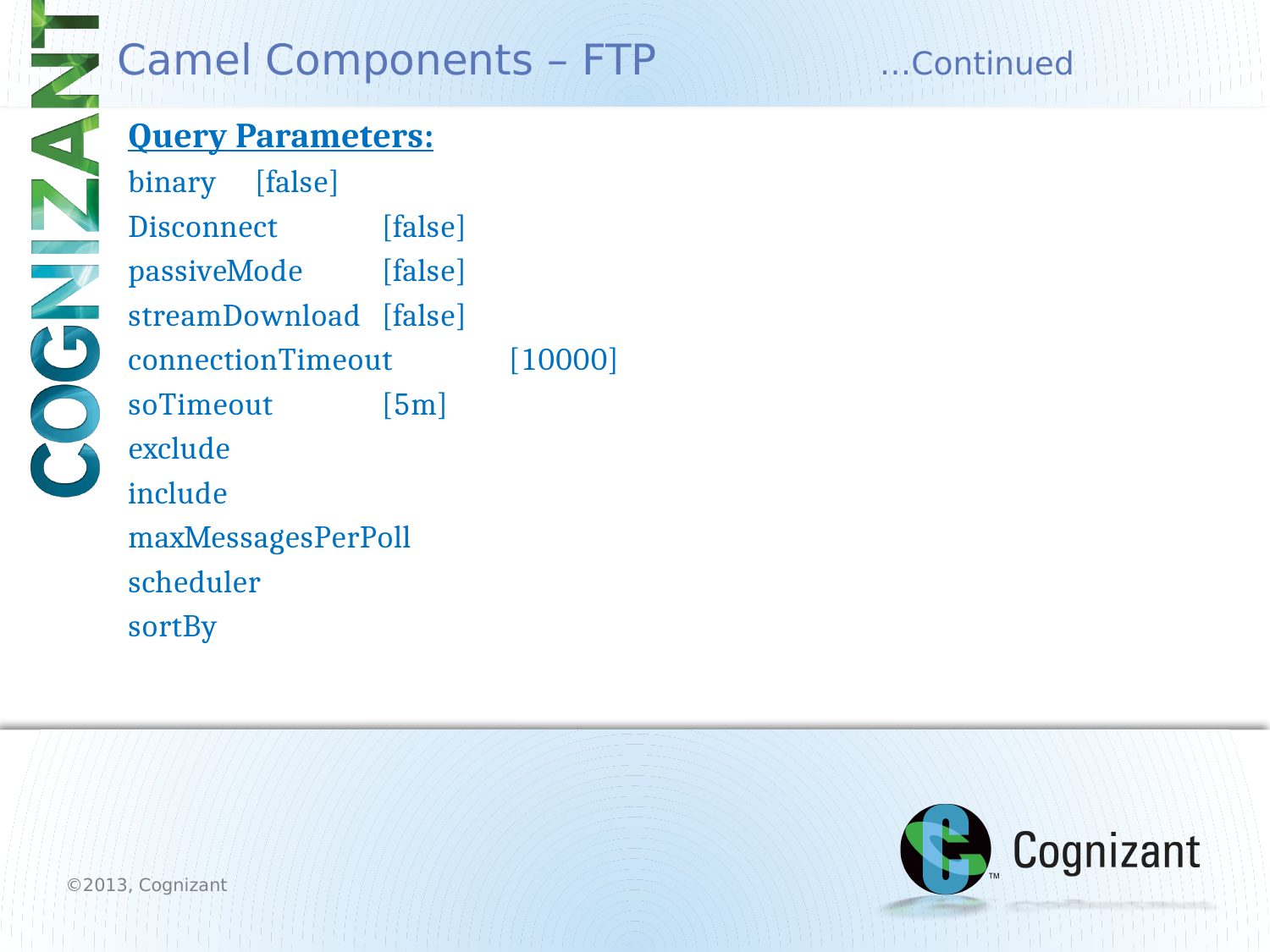

# Camel Components – FTP		…Continued
Query Parameters:
binary	[false]
Disconnect	[false]
passiveMode	[false]
streamDownload	[false]
connectionTimeout	[10000]
soTimeout	[5m]
exclude
include
maxMessagesPerPoll
scheduler
sortBy